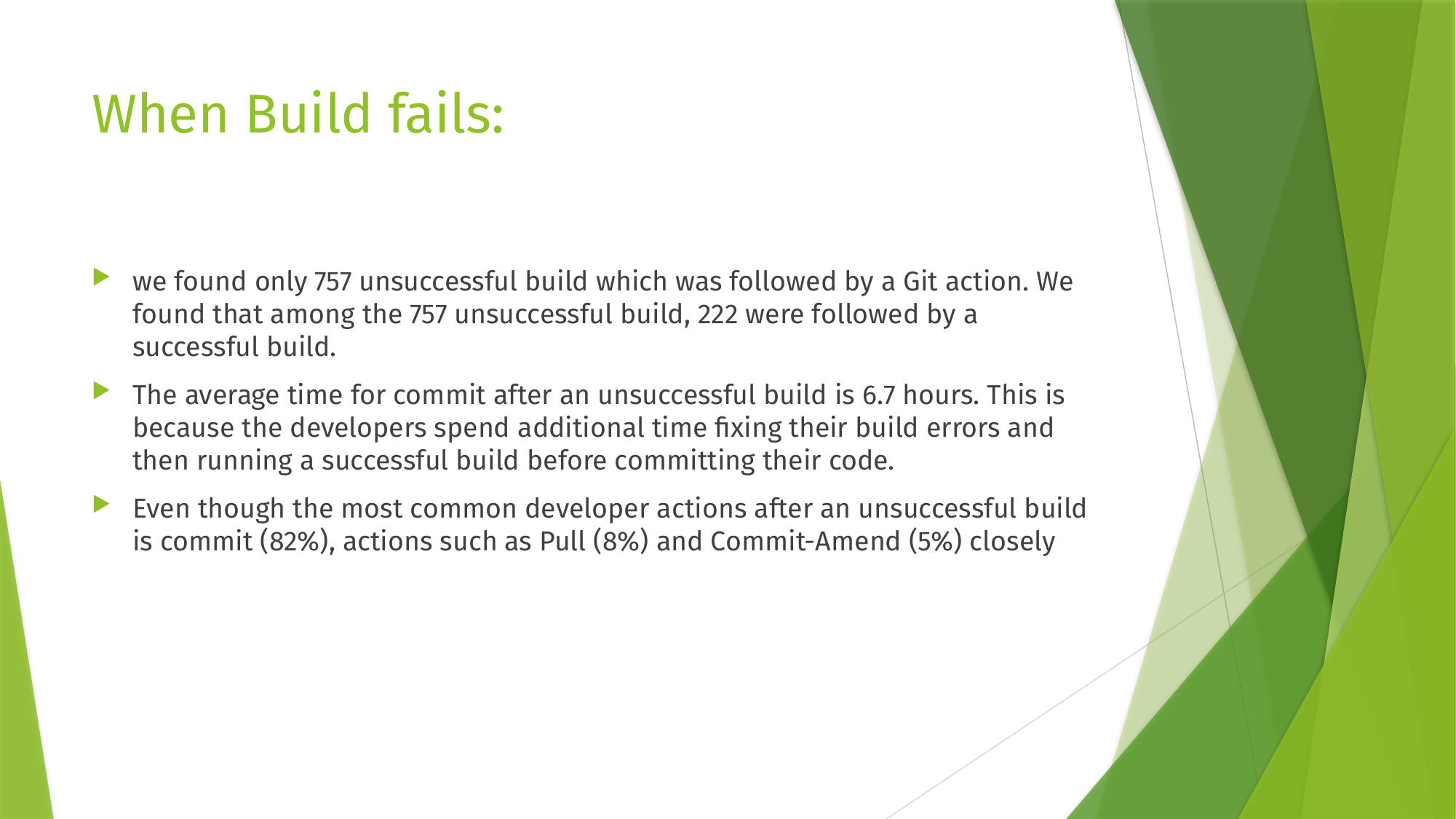

# When Build fails:
we found only 757 unsuccessful build which was followed by a Git action. We found that among the 757 unsuccessful build, 222 were followed by a successful build.
The average time for commit after an unsuccessful build is 6.7 hours. This is because the developers spend additional time fixing their build errors and then running a successful build before committing their code.
Even though the most common developer actions after an unsuccessful build is commit (82%), actions such as Pull (8%) and Commit-Amend (5%) closely